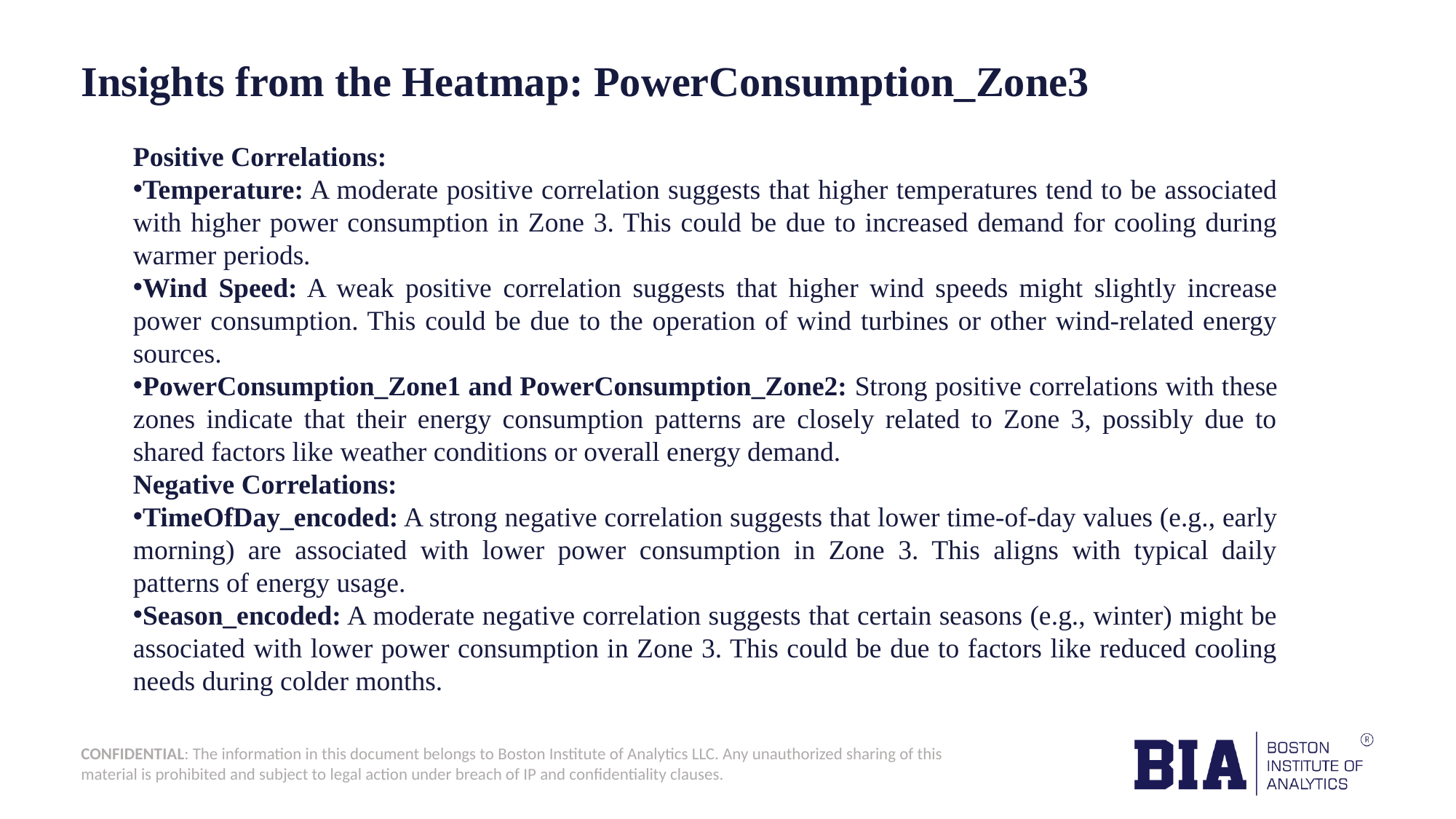

# Insights from the Heatmap: PowerConsumption_Zone3
Positive Correlations:
Temperature: A moderate positive correlation suggests that higher temperatures tend to be associated with higher power consumption in Zone 3. This could be due to increased demand for cooling during warmer periods.
Wind Speed: A weak positive correlation suggests that higher wind speeds might slightly increase power consumption. This could be due to the operation of wind turbines or other wind-related energy sources.
PowerConsumption_Zone1 and PowerConsumption_Zone2: Strong positive correlations with these zones indicate that their energy consumption patterns are closely related to Zone 3, possibly due to shared factors like weather conditions or overall energy demand.
Negative Correlations:
TimeOfDay_encoded: A strong negative correlation suggests that lower time-of-day values (e.g., early morning) are associated with lower power consumption in Zone 3. This aligns with typical daily patterns of energy usage.
Season_encoded: A moderate negative correlation suggests that certain seasons (e.g., winter) might be associated with lower power consumption in Zone 3. This could be due to factors like reduced cooling needs during colder months.